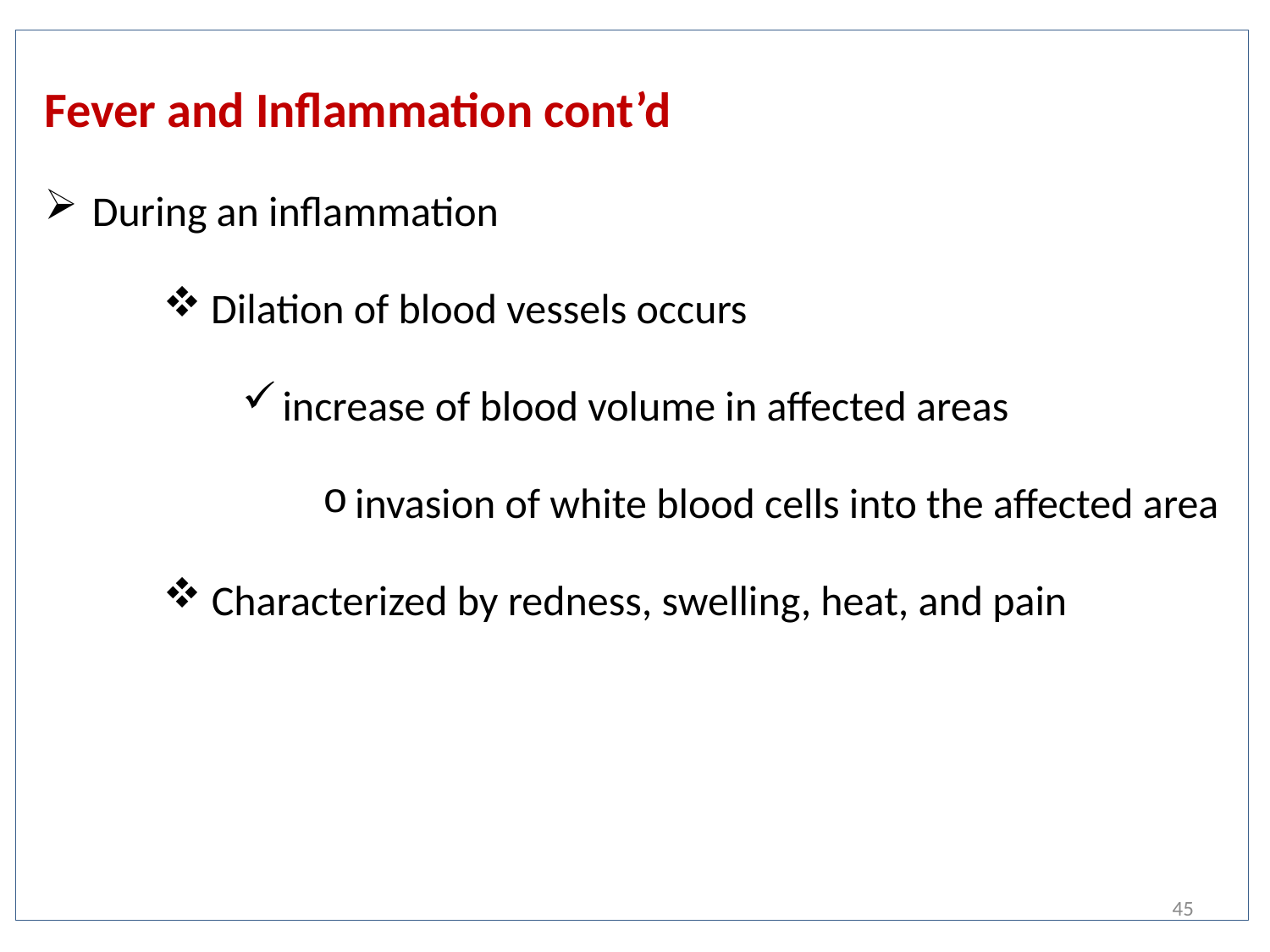

Fever and Inflammation cont’d
During an inflammation
Dilation of blood vessels occurs
increase of blood volume in affected areas
invasion of white blood cells into the affected area
 Characterized by redness, swelling, heat, and pain
45